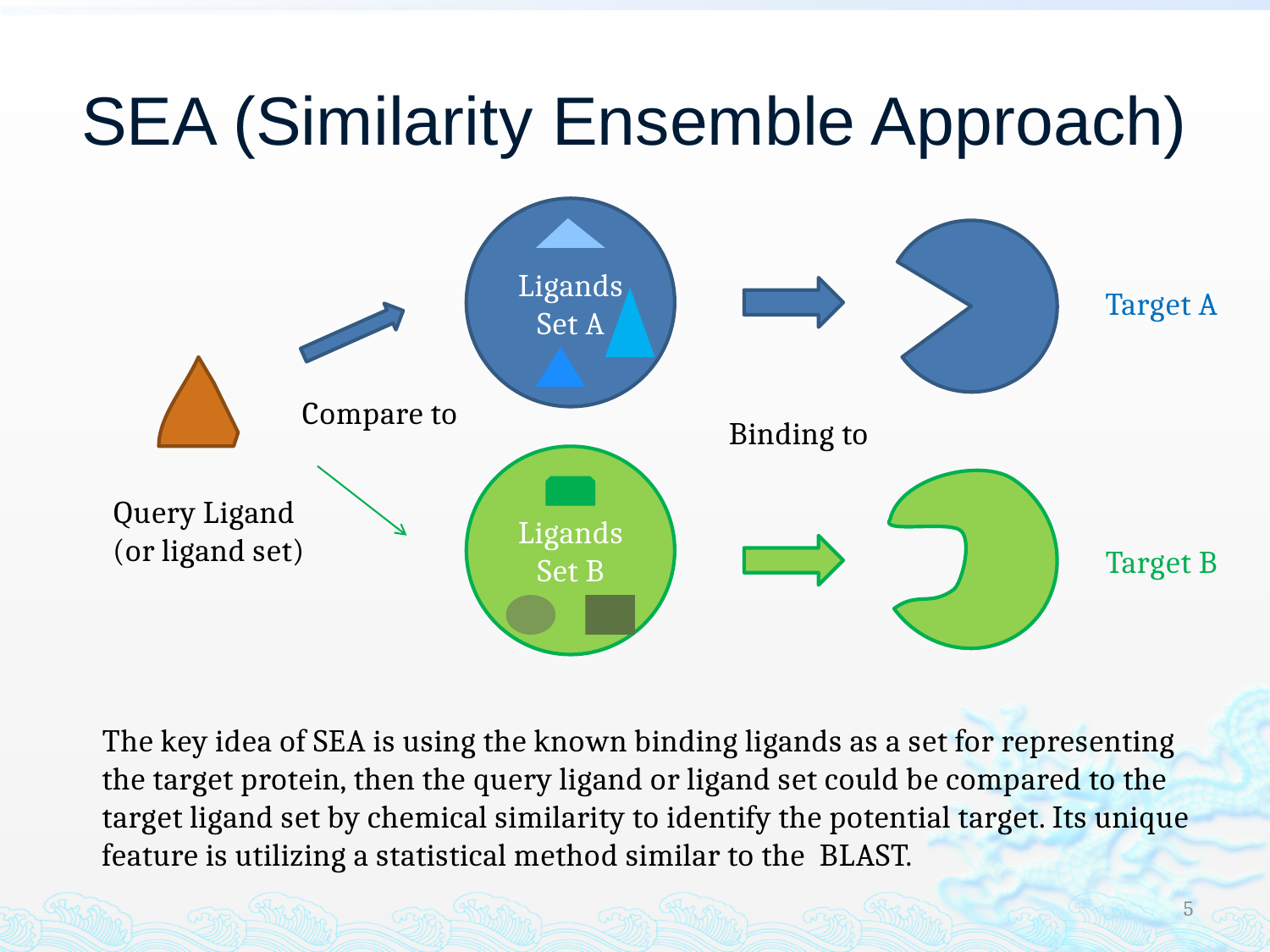

# SEA (Similarity Ensemble Approach)
Ligands Set A

Target A

Compare to
Binding to
Ligands Set B

Query Ligand
(or ligand set)

Target B
The key idea of SEA is using the known binding ligands as a set for representing the target protein, then the query ligand or ligand set could be compared to the target ligand set by chemical similarity to identify the potential target. Its unique feature is utilizing a statistical method similar to the  BLAST.
5